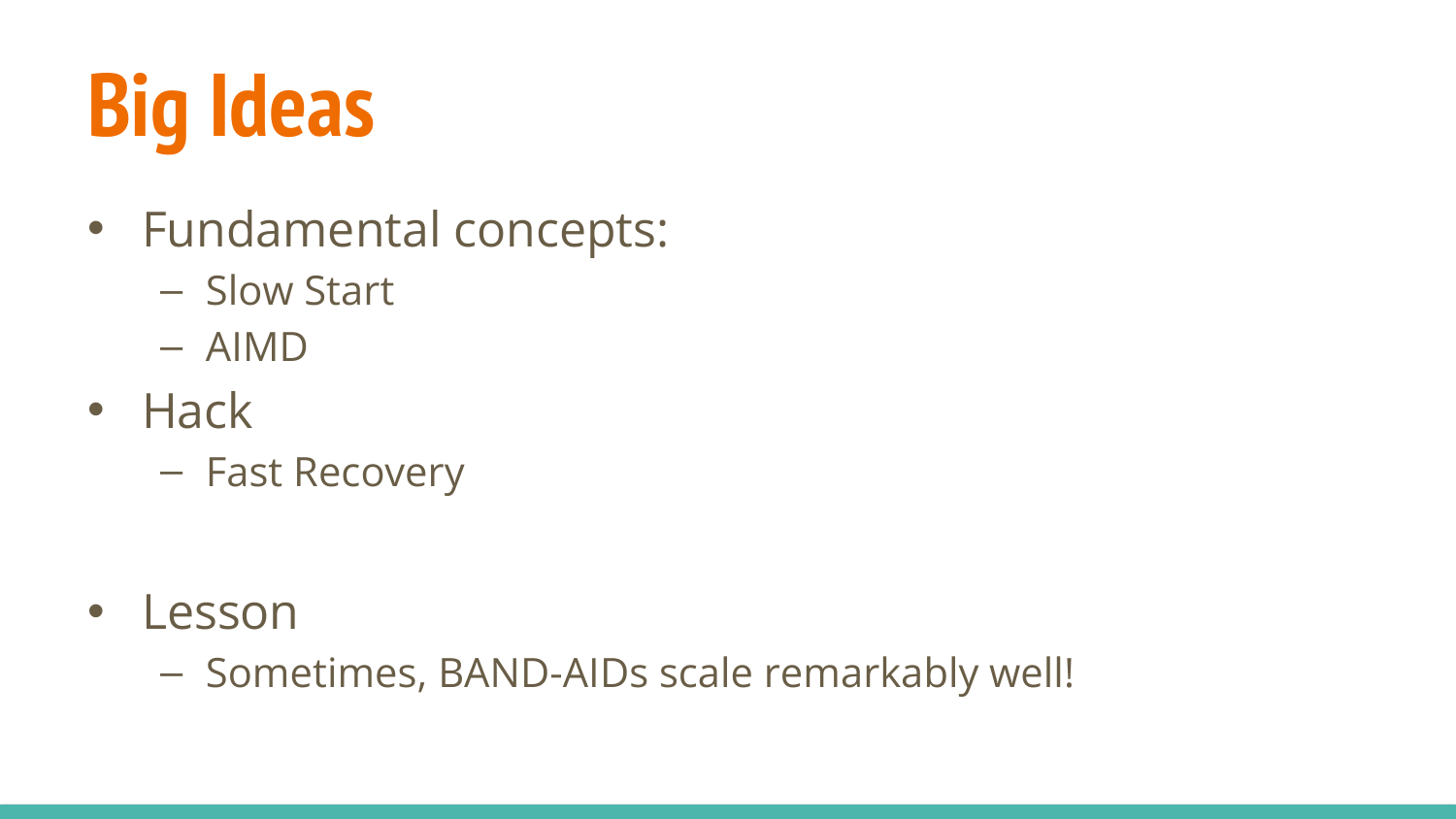

# Big Ideas
Fundamental concepts:
Slow Start
AIMD
Hack
Fast Recovery

Lesson
Sometimes, BAND-AIDs scale remarkably well!